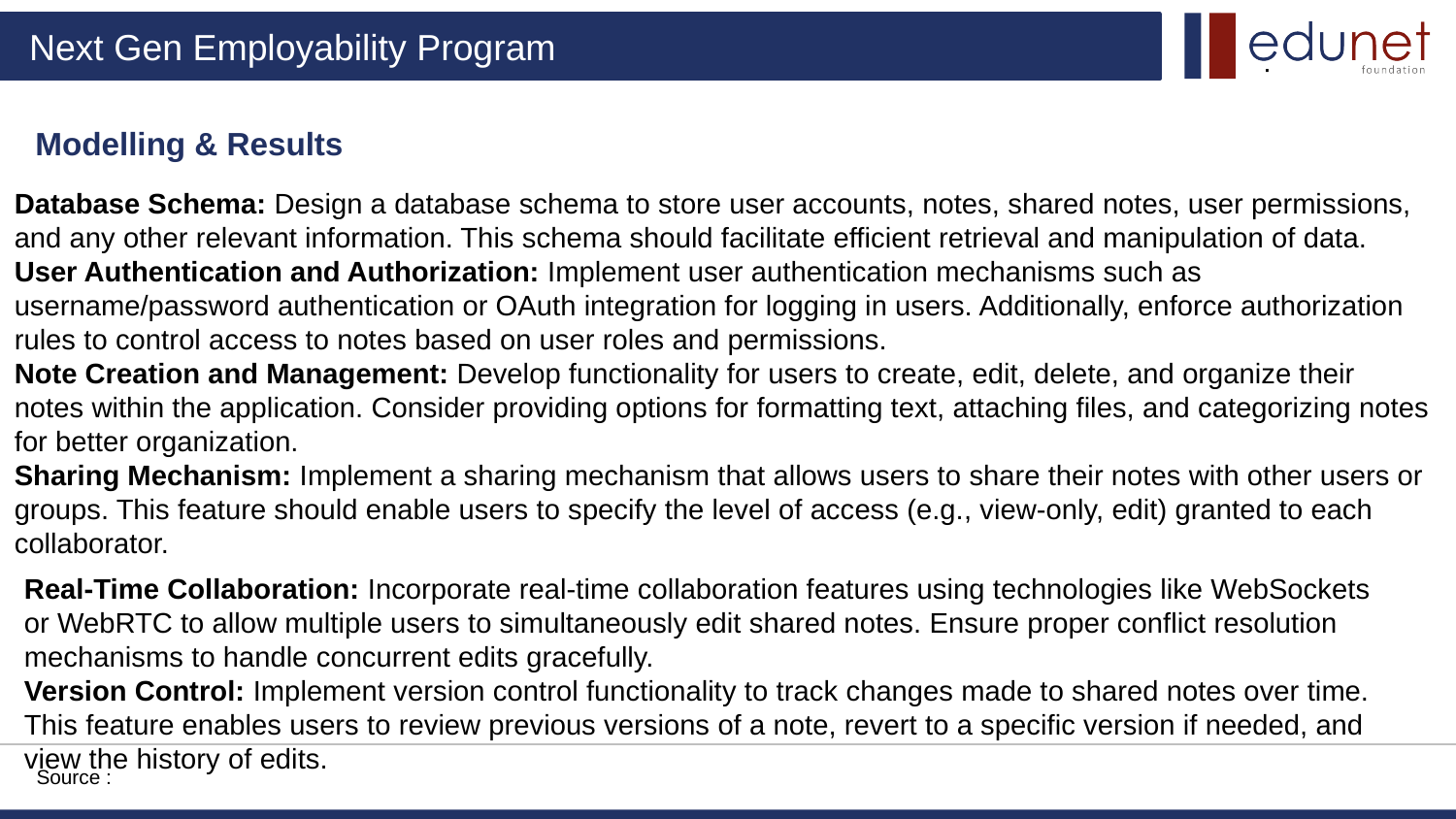

.
Modelling & Results
Database Schema: Design a database schema to store user accounts, notes, shared notes, user permissions, and any other relevant information. This schema should facilitate efficient retrieval and manipulation of data.
User Authentication and Authorization: Implement user authentication mechanisms such as username/password authentication or OAuth integration for logging in users. Additionally, enforce authorization rules to control access to notes based on user roles and permissions.
Note Creation and Management: Develop functionality for users to create, edit, delete, and organize their notes within the application. Consider providing options for formatting text, attaching files, and categorizing notes for better organization.
Sharing Mechanism: Implement a sharing mechanism that allows users to share their notes with other users or groups. This feature should enable users to specify the level of access (e.g., view-only, edit) granted to each collaborator.
Real-Time Collaboration: Incorporate real-time collaboration features using technologies like WebSockets or WebRTC to allow multiple users to simultaneously edit shared notes. Ensure proper conflict resolution mechanisms to handle concurrent edits gracefully.
Version Control: Implement version control functionality to track changes made to shared notes over time. This feature enables users to review previous versions of a note, revert to a specific version if needed, and view the history of edits.
Source :